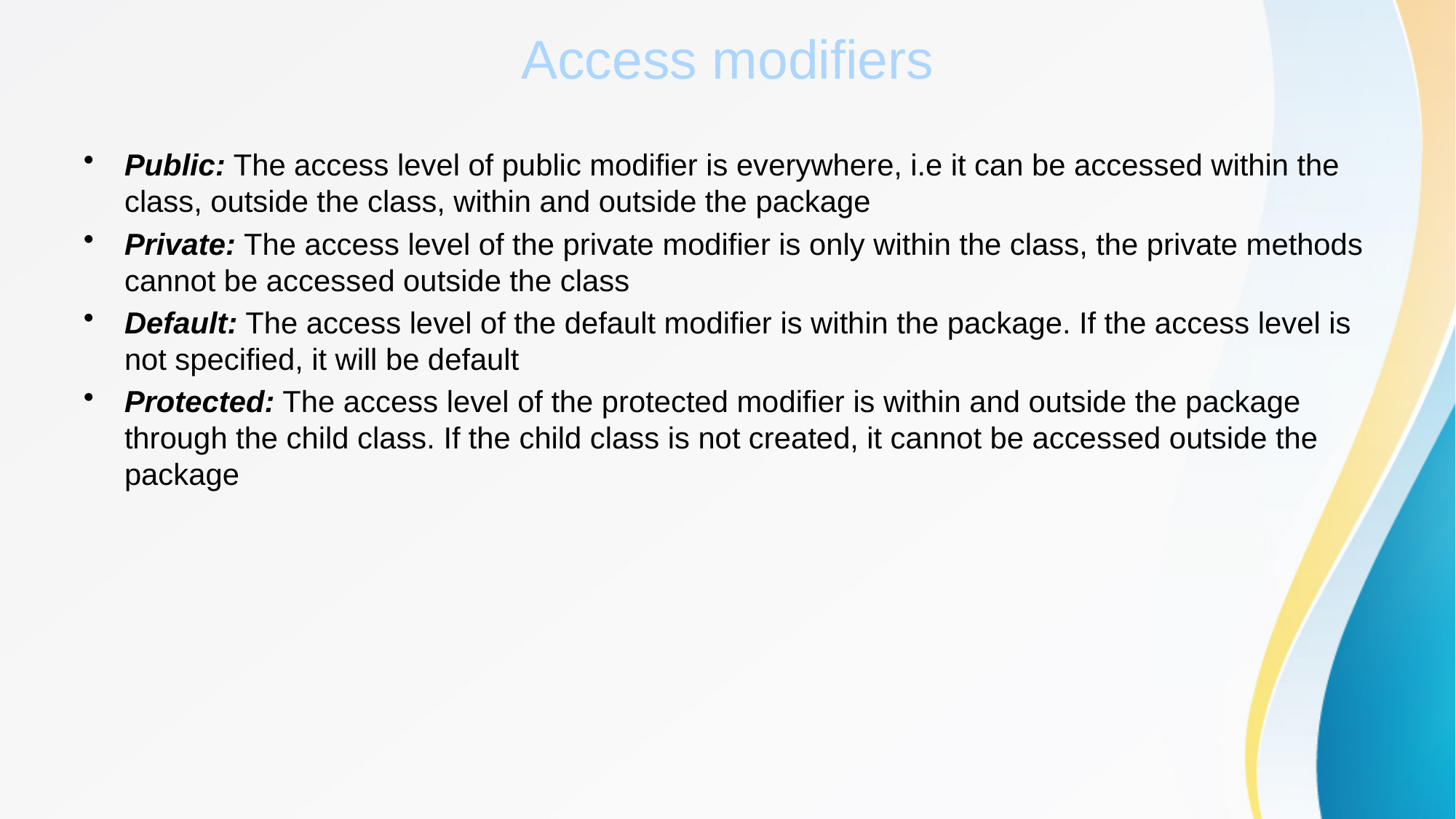

# Access modifiers
Public: The access level of public modifier is everywhere, i.e it can be accessed within the class, outside the class, within and outside the package
Private: The access level of the private modifier is only within the class, the private methods cannot be accessed outside the class
Default: The access level of the default modifier is within the package. If the access level is not specified, it will be default
Protected: The access level of the protected modifier is within and outside the package through the child class. If the child class is not created, it cannot be accessed outside the package